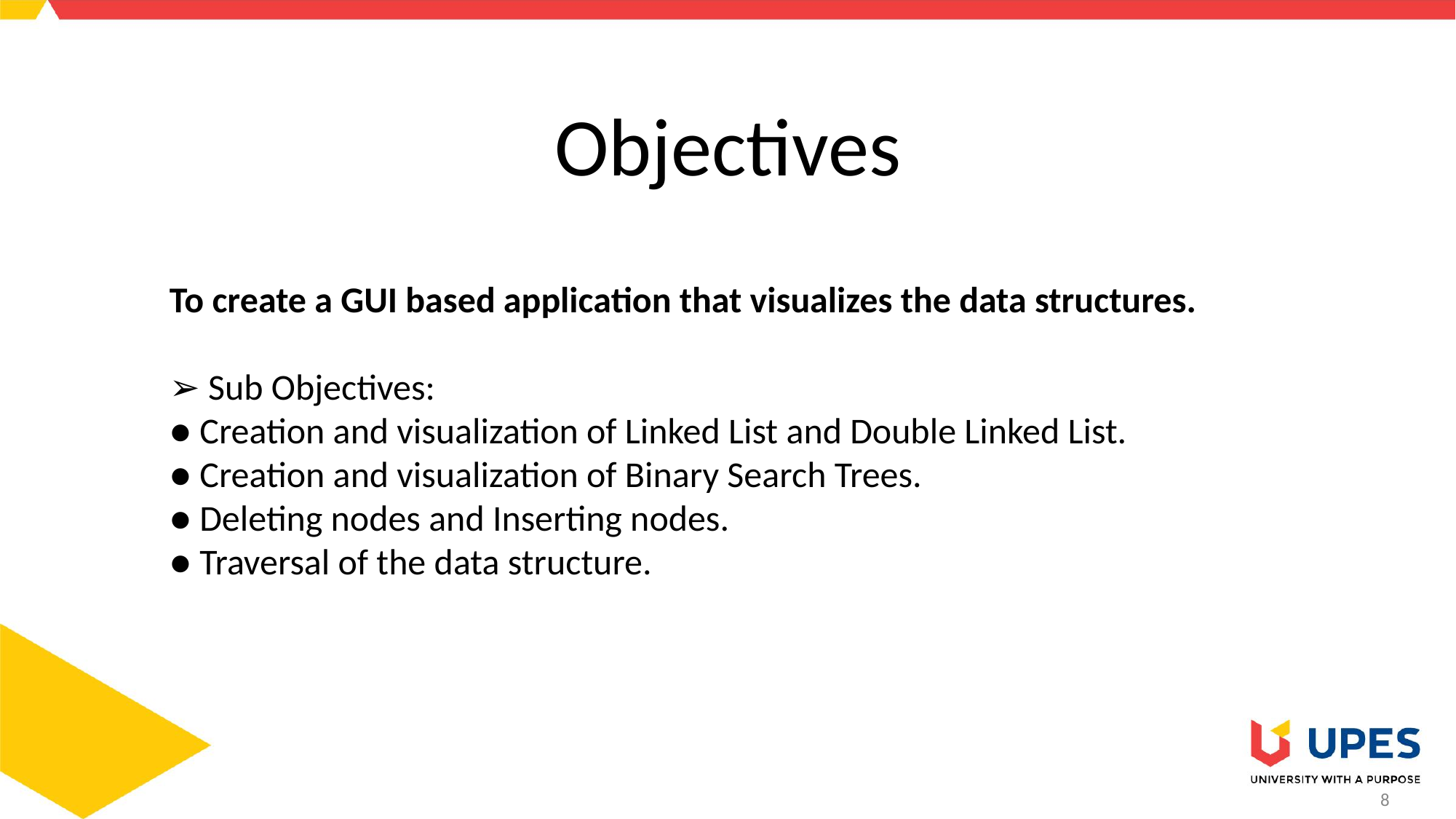

# Objectives
To create a GUI based application that visualizes the data structures.
➢ Sub Objectives:
● Creation and visualization of Linked List and Double Linked List.
● Creation and visualization of Binary Search Trees.
● Deleting nodes and Inserting nodes.
● Traversal of the data structure.